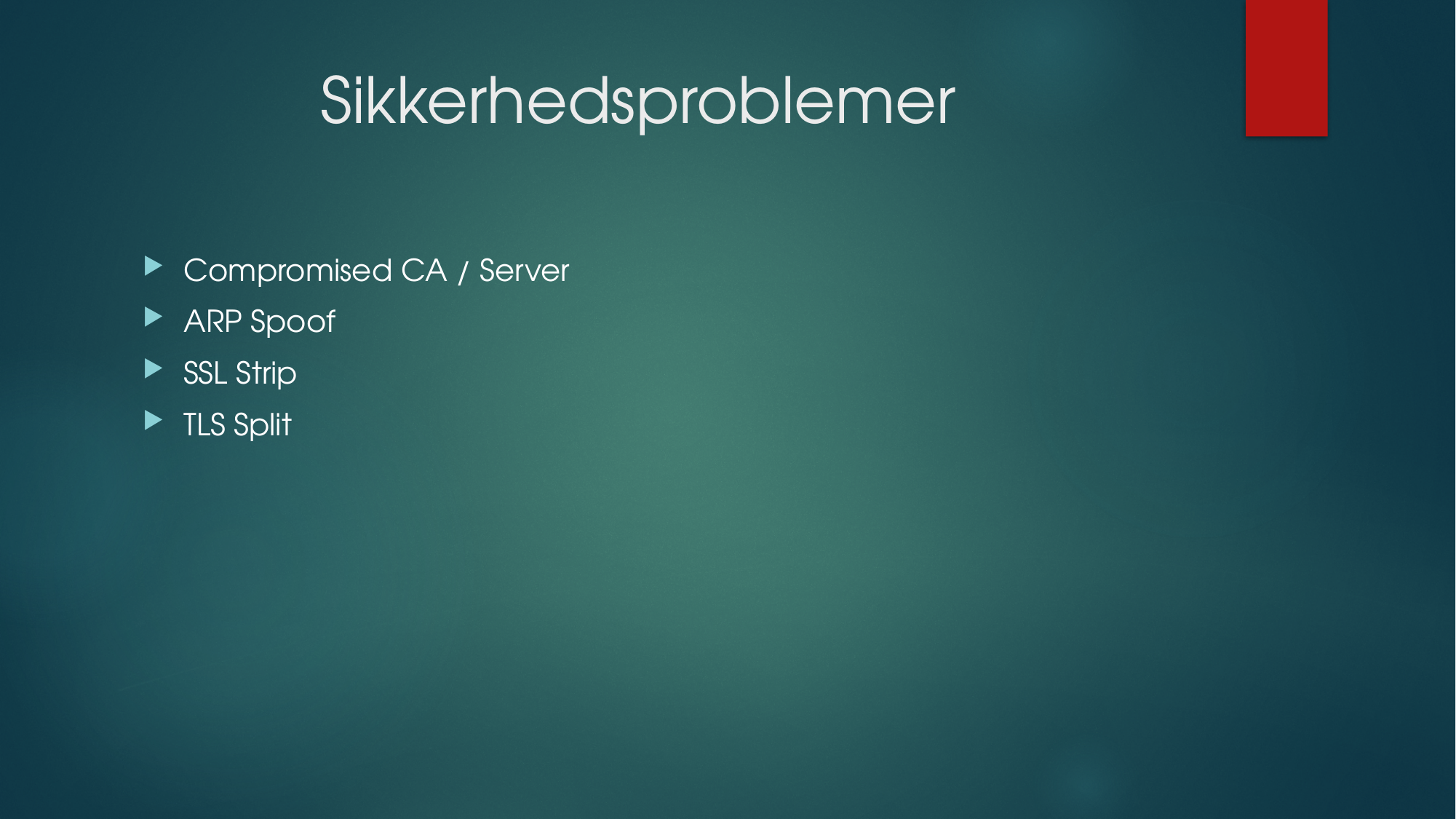

# Sikkerhedsproblemer
Compromised CA / Server
ARP Spoof
SSL Strip
TLS Split